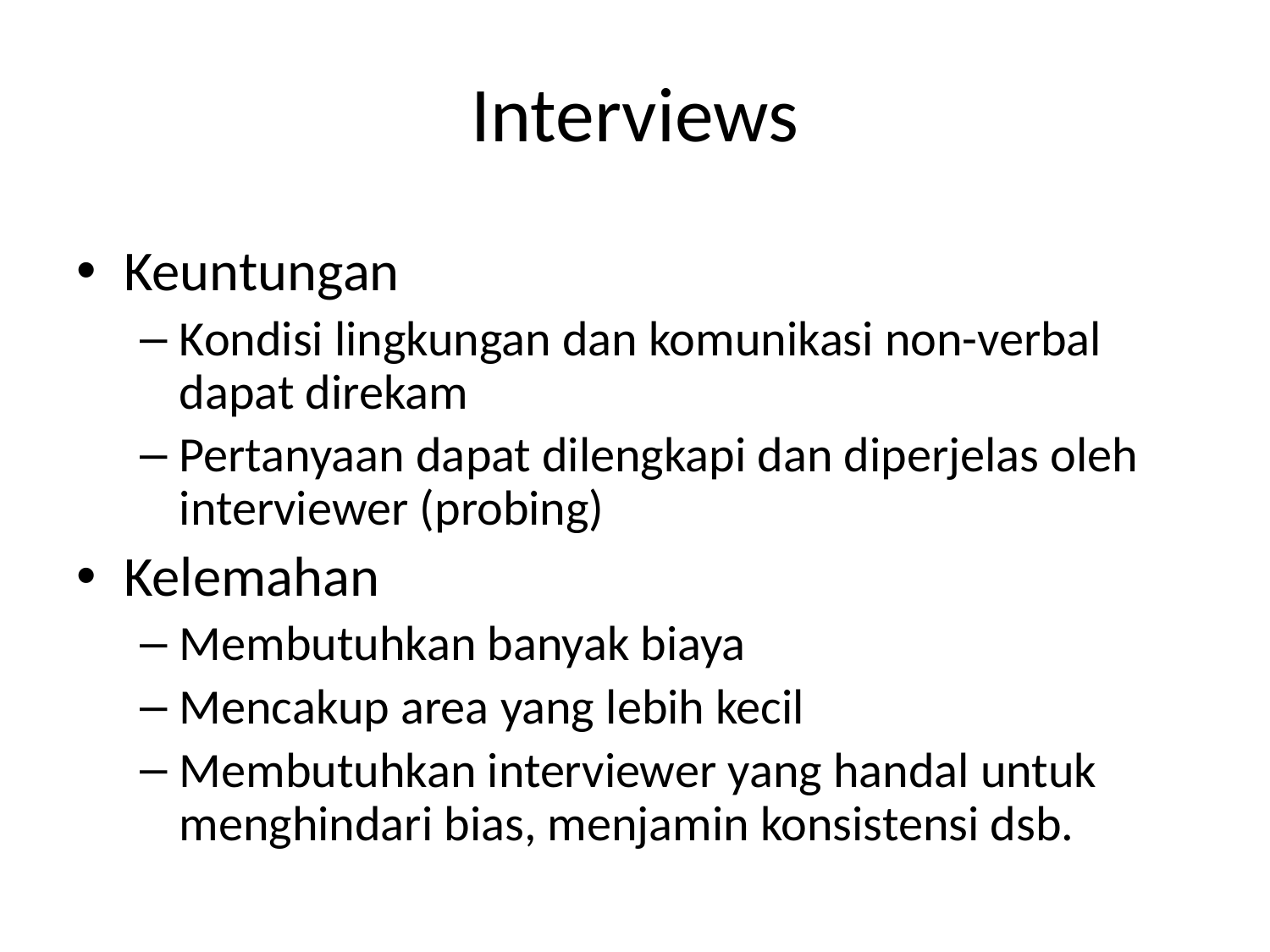

# Interviews
Keuntungan
Kondisi lingkungan dan komunikasi non-verbal dapat direkam
Pertanyaan dapat dilengkapi dan diperjelas oleh interviewer (probing)
Kelemahan
Membutuhkan banyak biaya
Mencakup area yang lebih kecil
Membutuhkan interviewer yang handal untuk menghindari bias, menjamin konsistensi dsb.